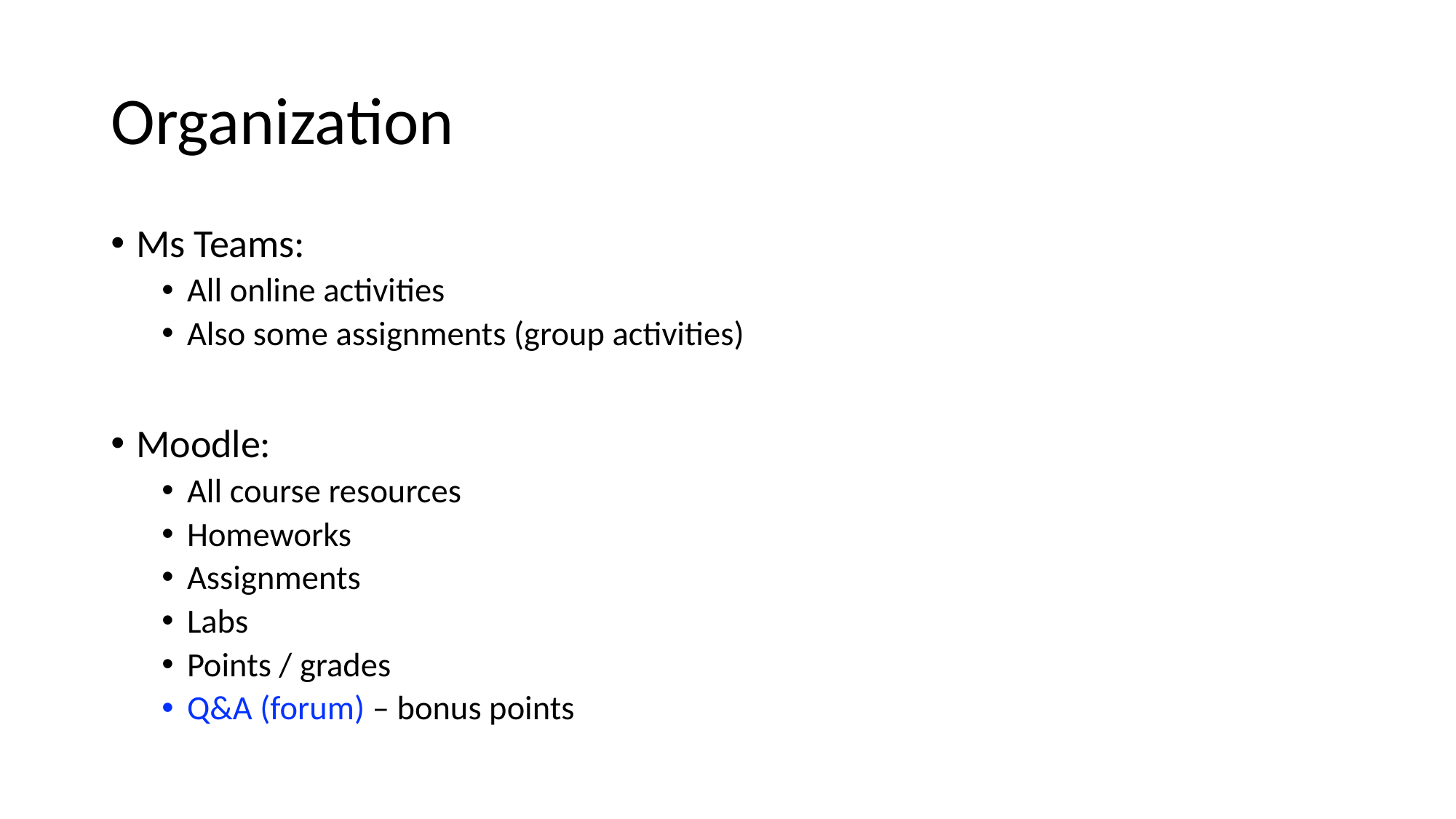

# Organization
Ms Teams:
All online activities
Also some assignments (group activities)

Moodle:
All course resources
Homeworks
Assignments
Labs
Points / grades
Q&A (forum) – bonus points